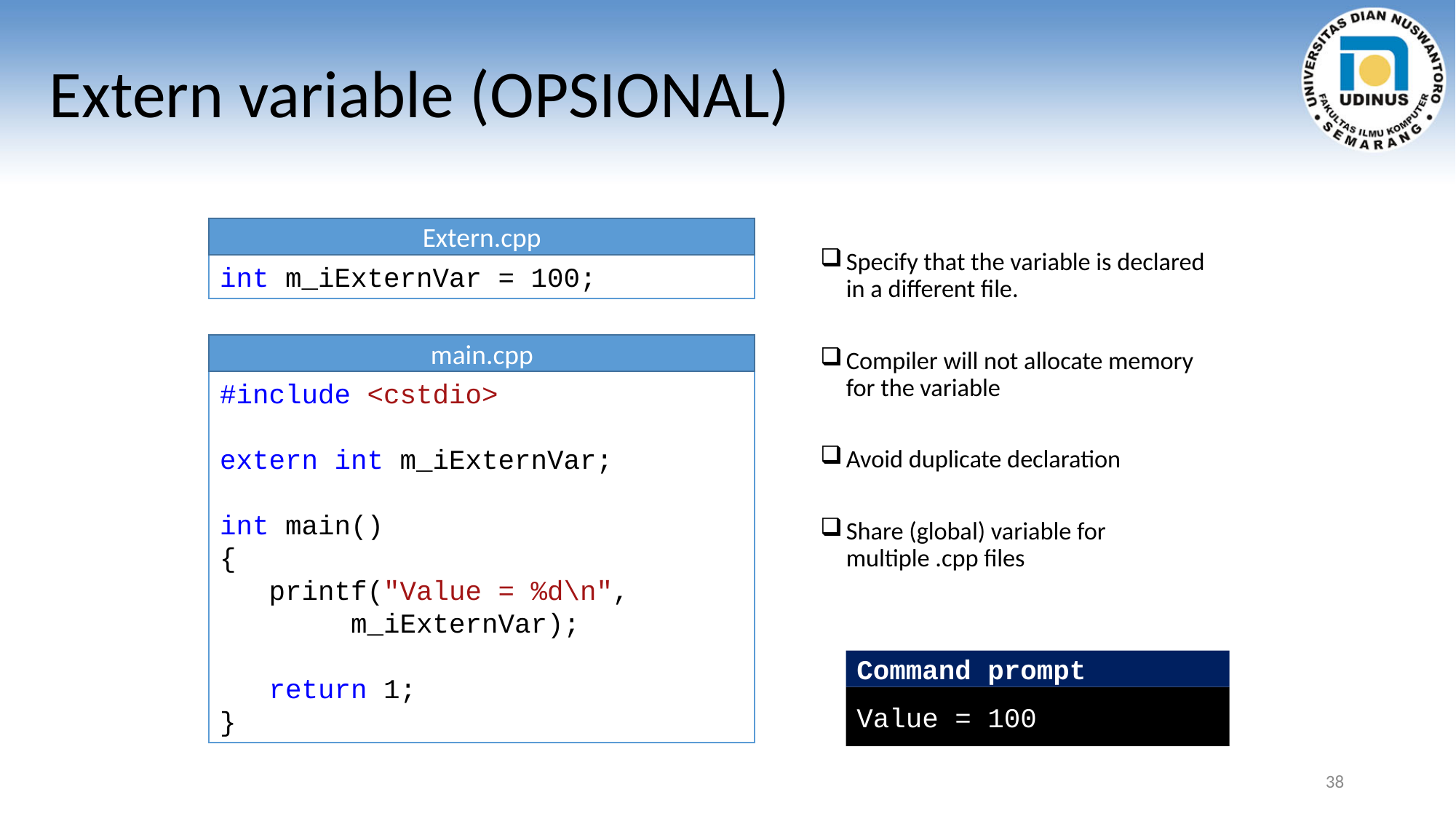

# Extern variable (OPSIONAL)
Extern.cpp
int m_iExternVar = 100;
Specify that the variable is declared in a different file.

Compiler will not allocate memory for the variable

Avoid duplicate declaration

Share (global) variable for multiple .cpp files

main.cpp
#include <cstdio>

extern int m_iExternVar;

int main()
{
   printf("Value = %d\n",
        m_iExternVar);

   return 1;
}
Command prompt
Value = 100
38